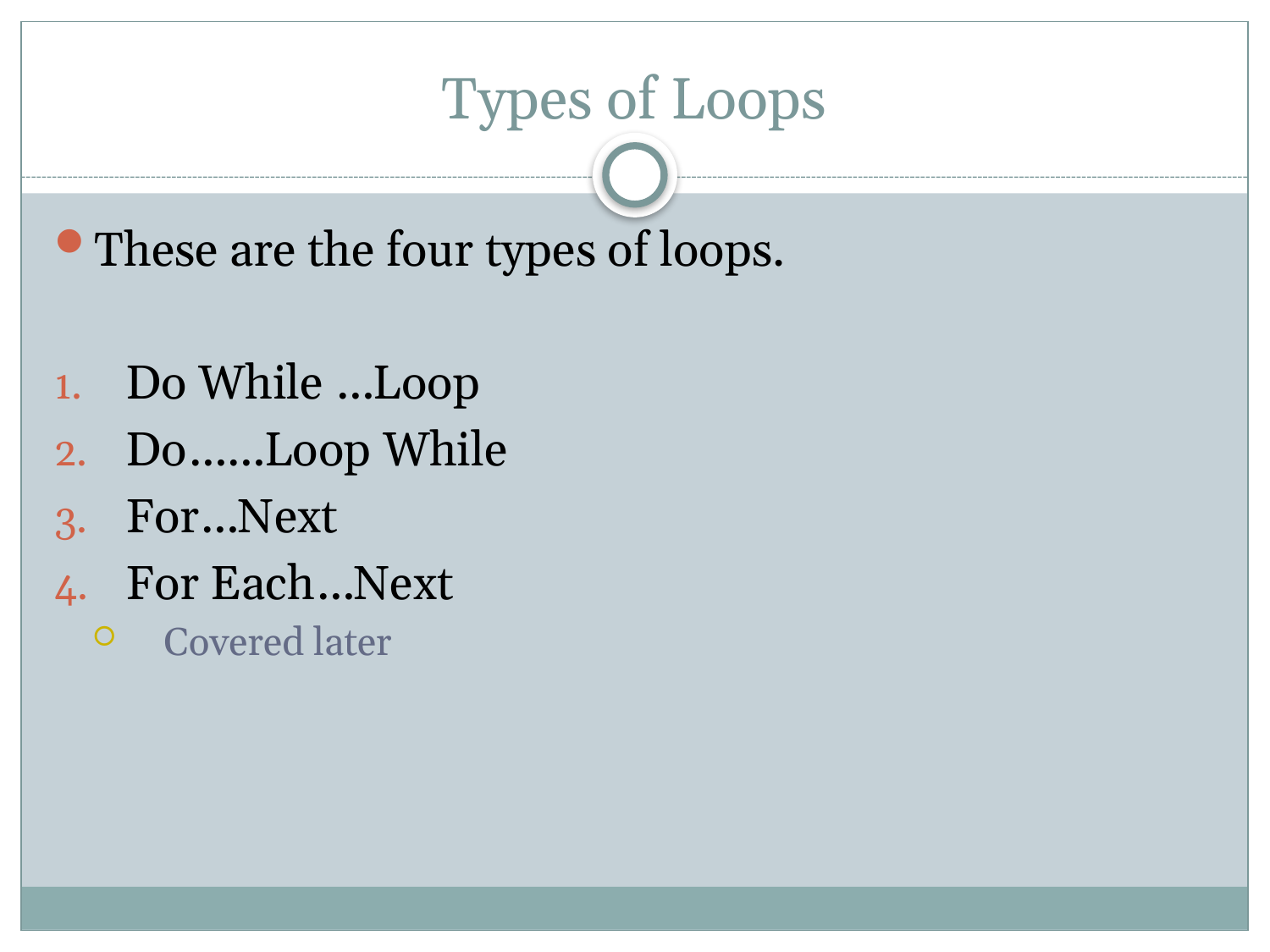

# Types of Loops
These are the four types of loops.

Do While …Loop
Do……Loop While
For…Next
For Each…Next
Covered later